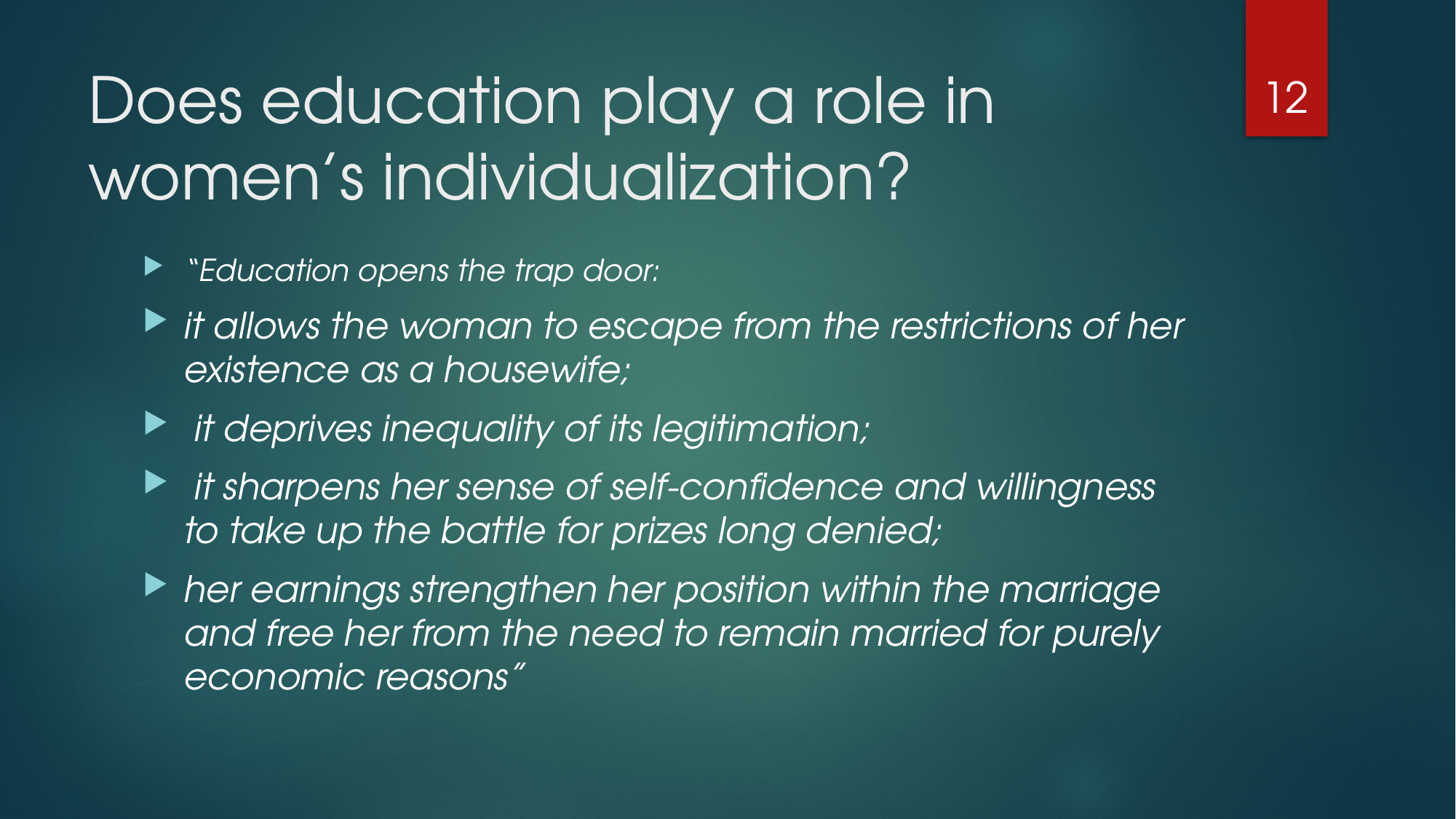

12
# Does education play a role in women’s individualization?
“Education opens the trap door:
it allows the woman to escape from the restrictions of her existence as a housewife;
 it deprives inequality of its legitimation;
 it sharpens her sense of self-confidence and willingness to take up the battle for prizes long denied;
her earnings strengthen her position within the marriage and free her from the need to remain married for purely economic reasons”